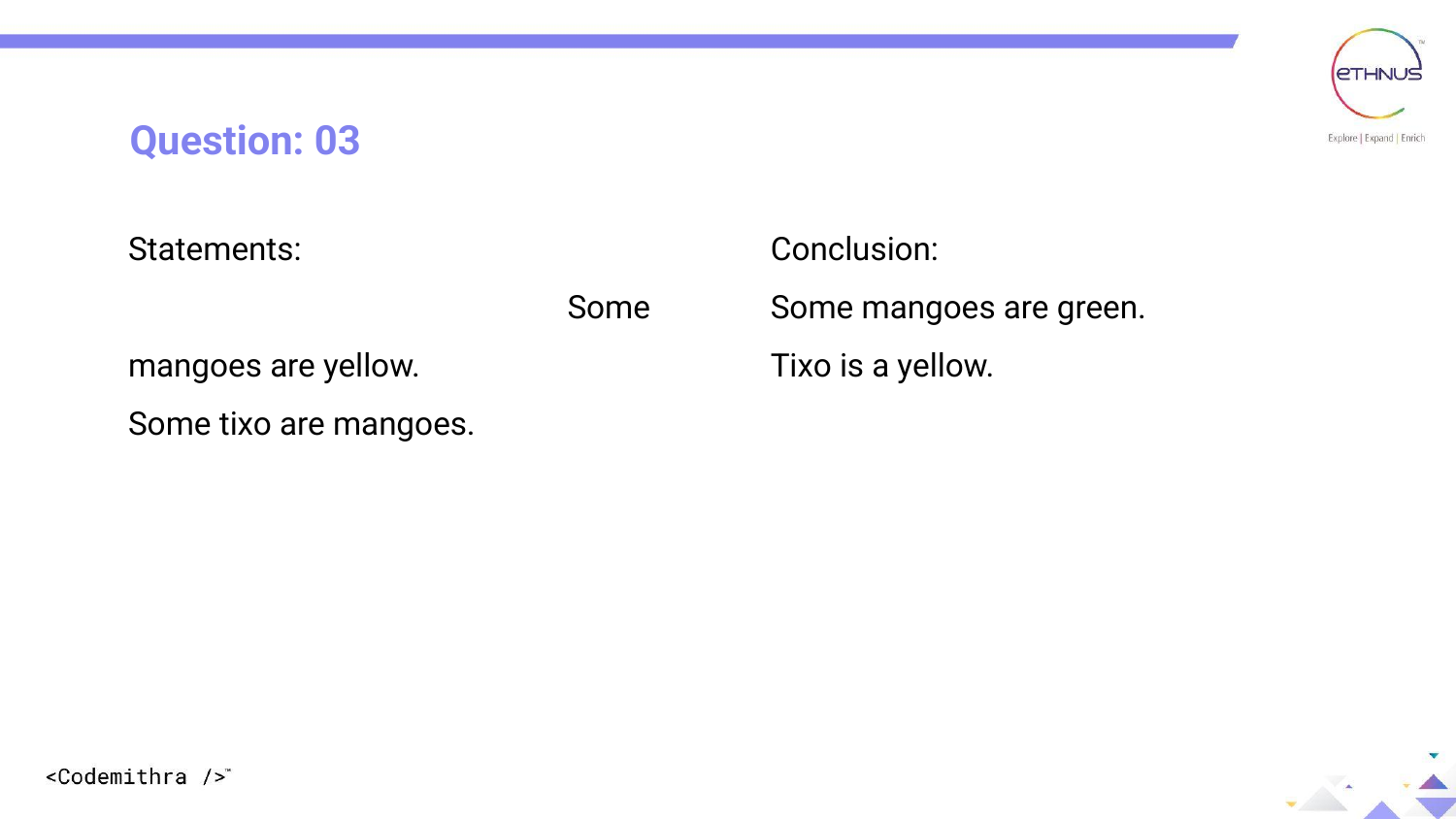

Question: 03
Statements:                                                                                                        Some mangoes are yellow.
Some tixo are mangoes.

Conclusion:
Some mangoes are green.
Tixo is a yellow.

Answer: D